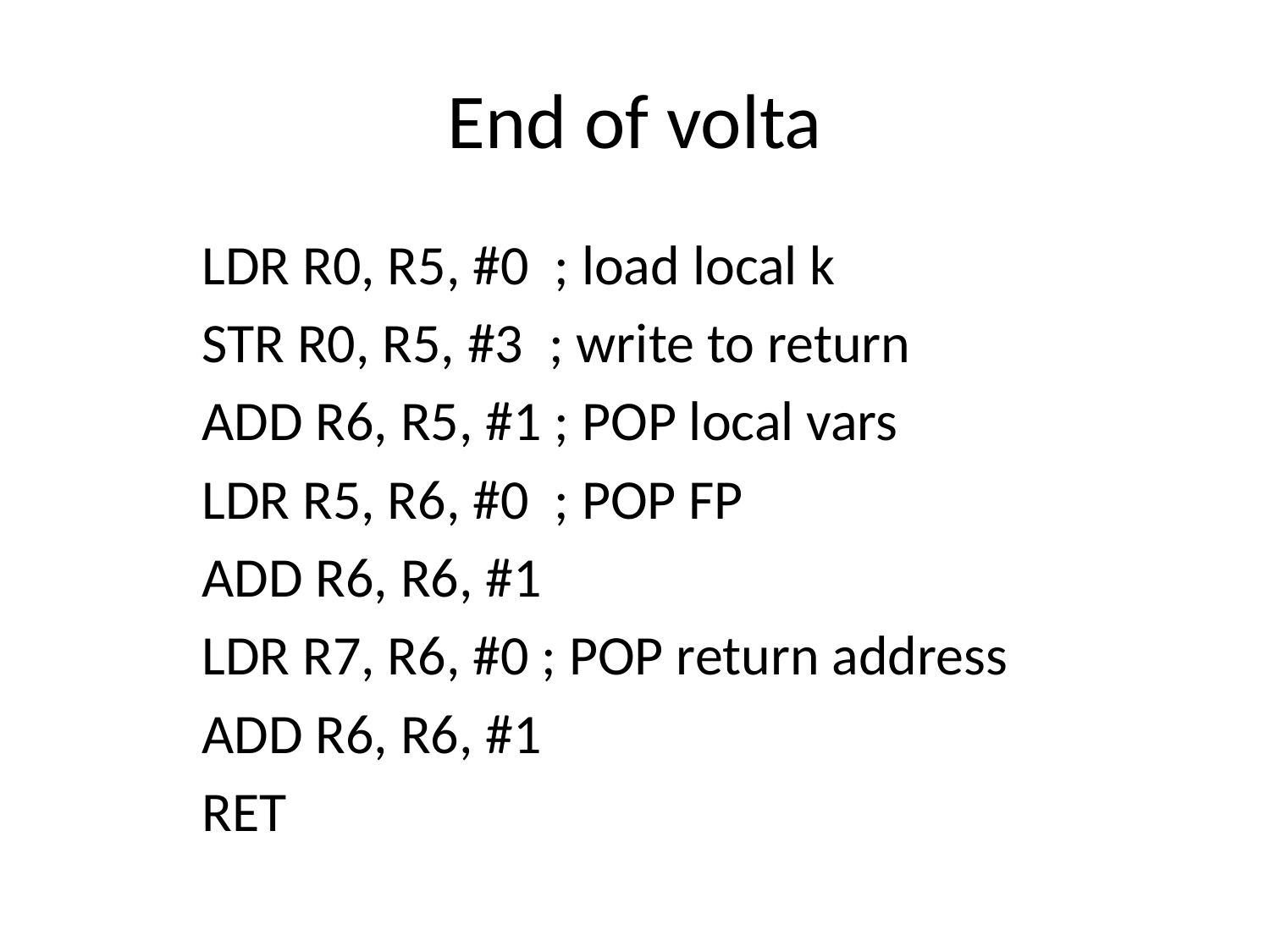

# End of volta
	LDR R0, R5, #0  ; load local k
	STR R0, R5, #3  ; write to return
	ADD R6, R5, #1 ; POP local vars
	LDR R5, R6, #0  ; POP FP
	ADD R6, R6, #1
	LDR R7, R6, #0 ; POP return address
	ADD R6, R6, #1
	RET